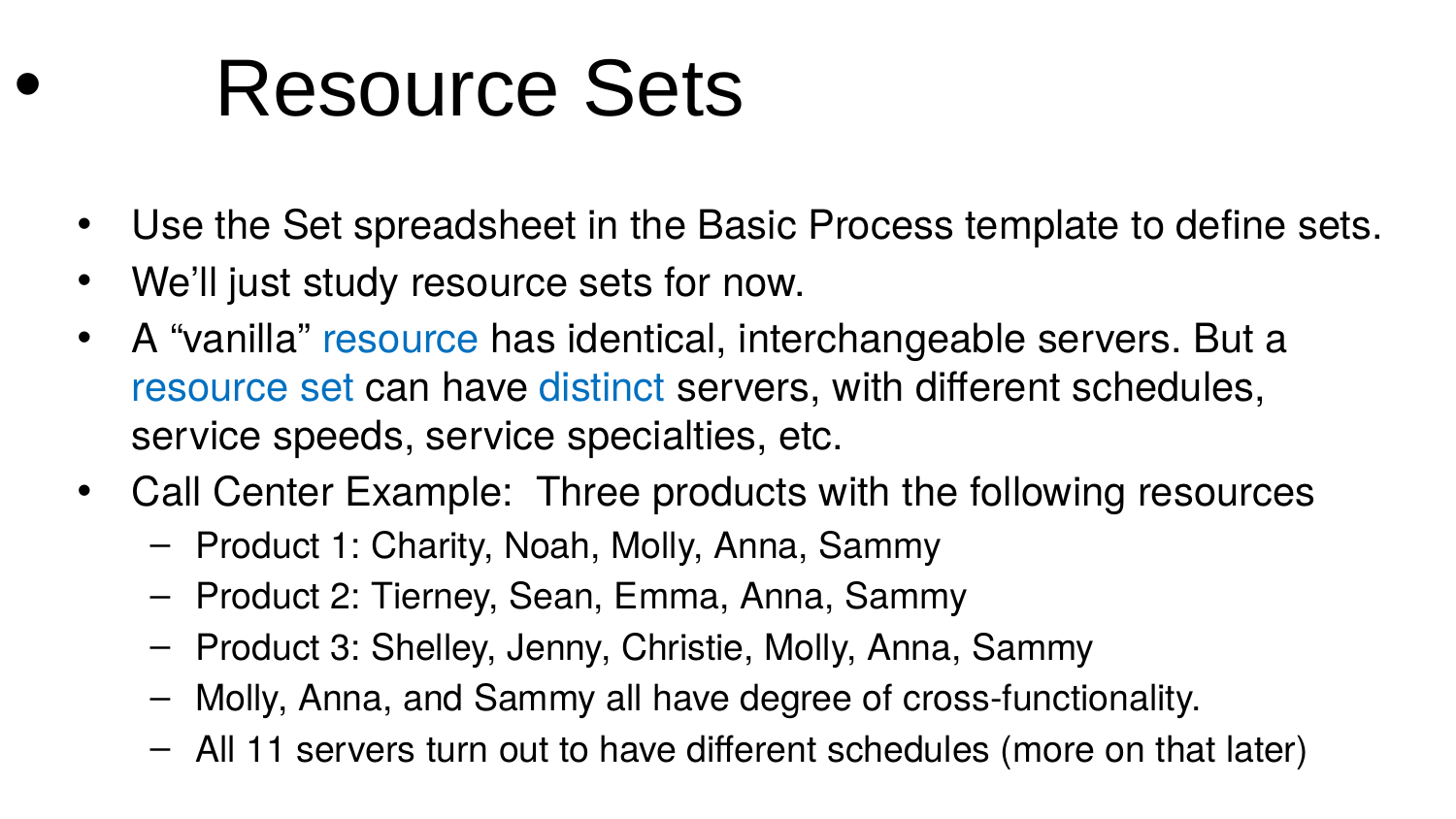

Resource Sets
Use the Set spreadsheet in the Basic Process template to define sets.
We’ll just study resource sets for now.
A “vanilla” resource has identical, interchangeable servers. But a resource set can have distinct servers, with different schedules, service speeds, service specialties, etc.
Call Center Example:  Three products with the following resources
Product 1: Charity, Noah, Molly, Anna, Sammy
Product 2: Tierney, Sean, Emma, Anna, Sammy
Product 3: Shelley, Jenny, Christie, Molly, Anna, Sammy
Molly, Anna, and Sammy all have degree of cross-functionality.
All 11 servers turn out to have different schedules (more on that later)